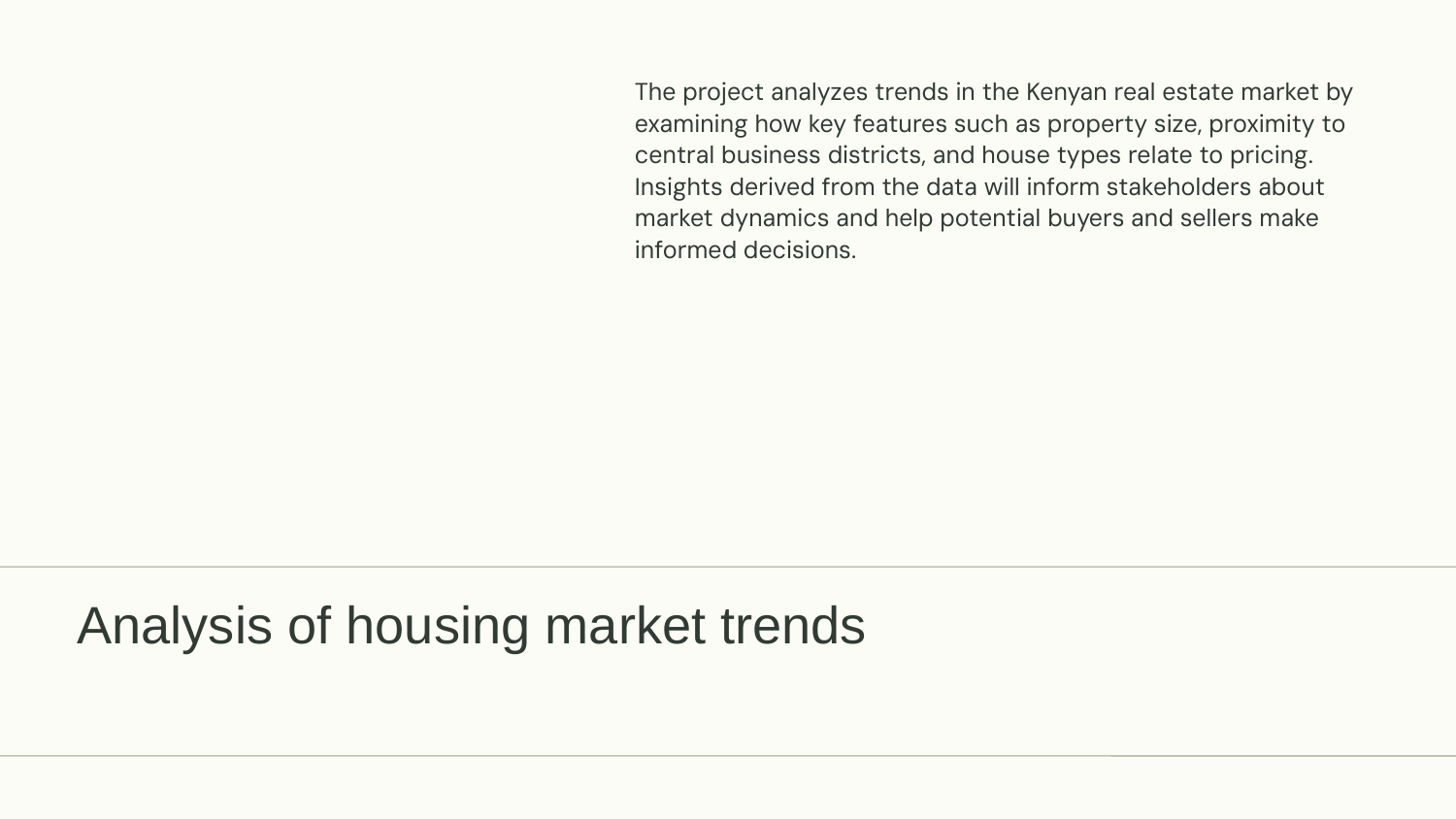

The project analyzes trends in the Kenyan real estate market by examining how key features such as property size, proximity to central business districts, and house types relate to pricing. Insights derived from the data will inform stakeholders about market dynamics and help potential buyers and sellers make informed decisions.
# Analysis of housing market trends